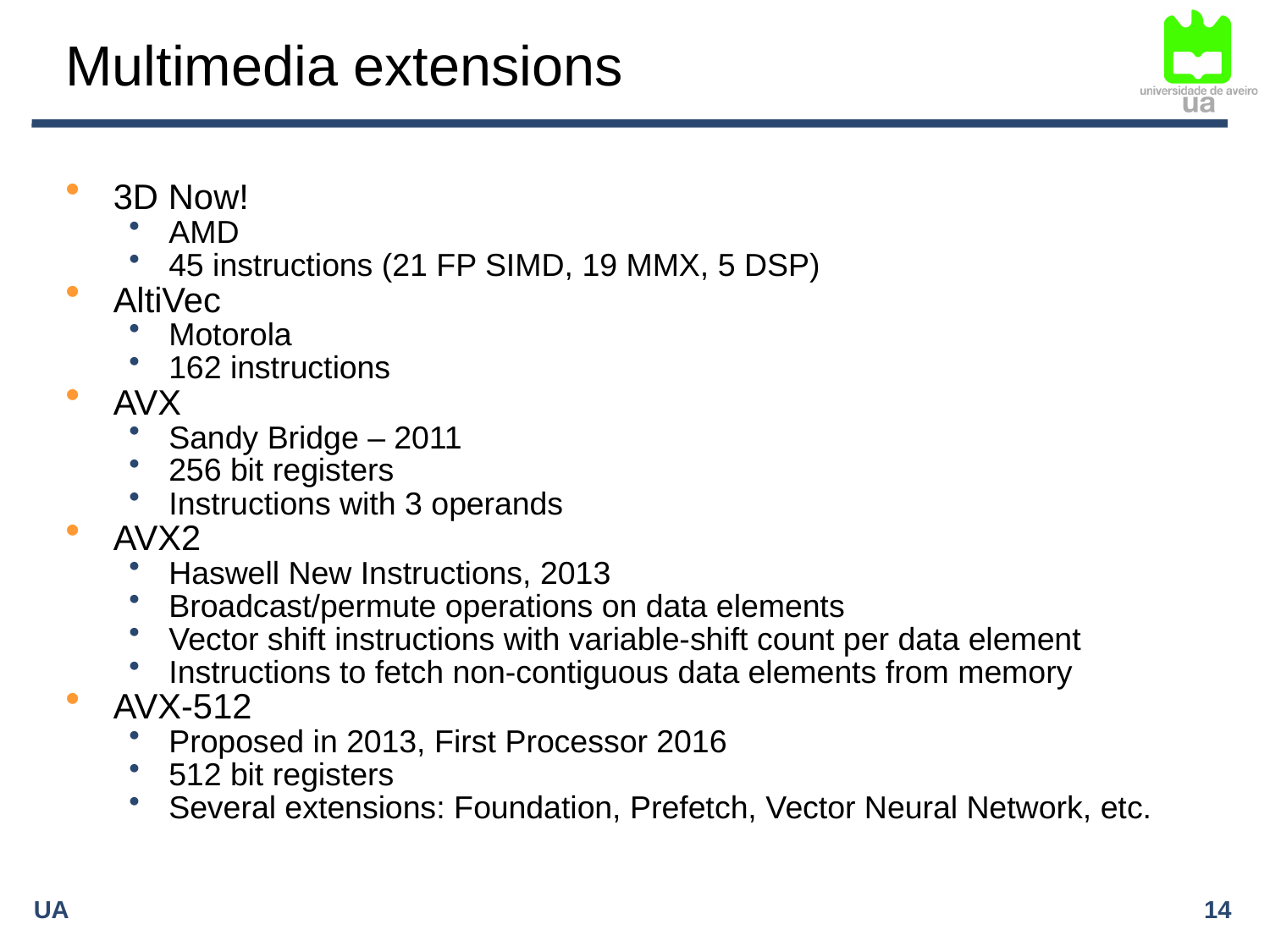

# Multimedia extensions
3D Now!
AMD
45 instructions (21 FP SIMD, 19 MMX, 5 DSP)
AltiVec
Motorola
162 instructions
AVX
Sandy Bridge – 2011
256 bit registers
Instructions with 3 operands
AVX2
Haswell New Instructions, 2013
Broadcast/permute operations on data elements
Vector shift instructions with variable-shift count per data element
Instructions to fetch non-contiguous data elements from memory
AVX-512
Proposed in 2013, First Processor 2016
512 bit registers
Several extensions: Foundation, Prefetch, Vector Neural Network, etc.